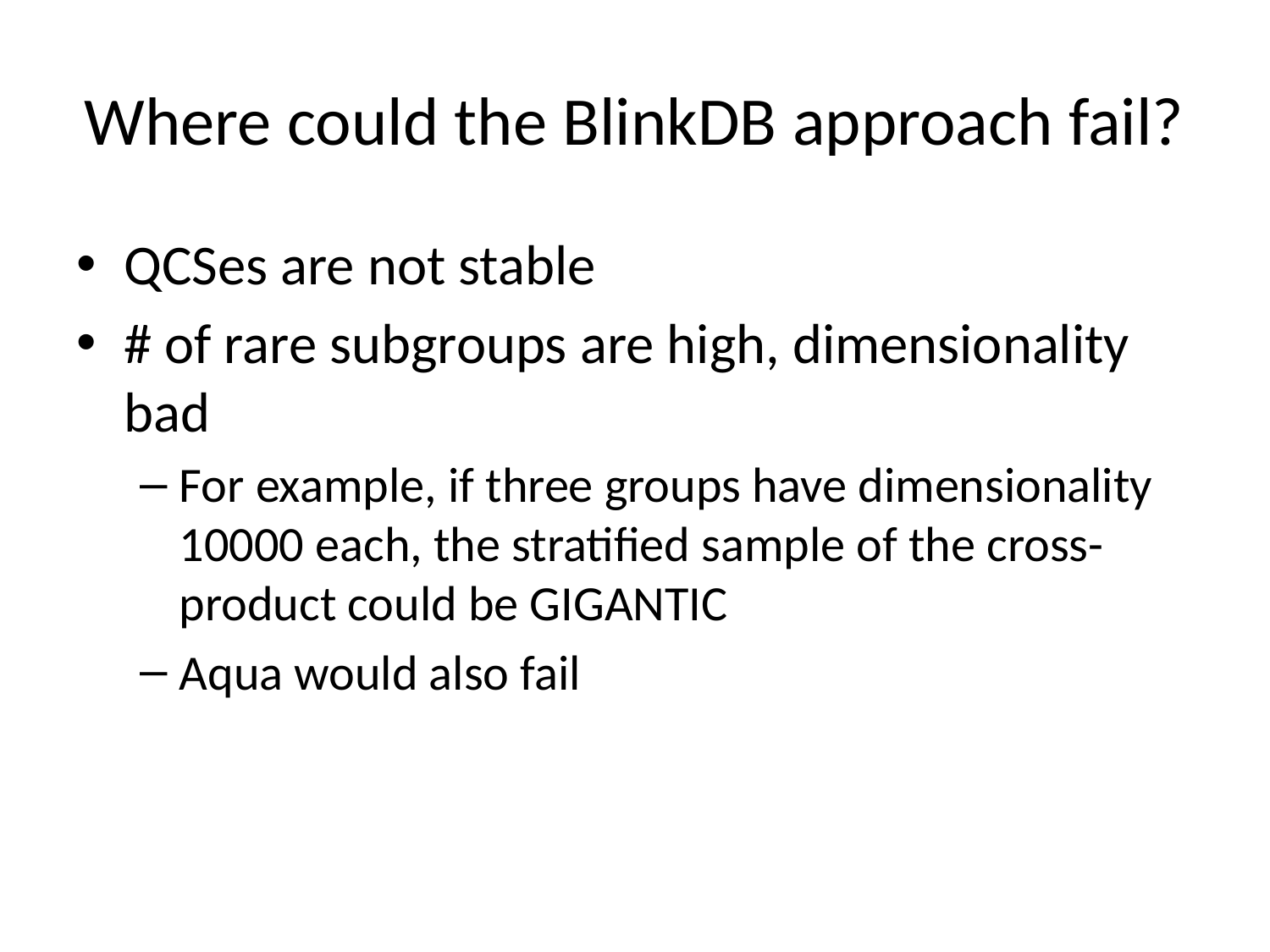

# Where could the BlinkDB approach fail?
QCSes are not stable
# of rare subgroups are high, dimensionality bad
For example, if three groups have dimensionality 10000 each, the stratified sample of the cross-product could be GIGANTIC
Aqua would also fail